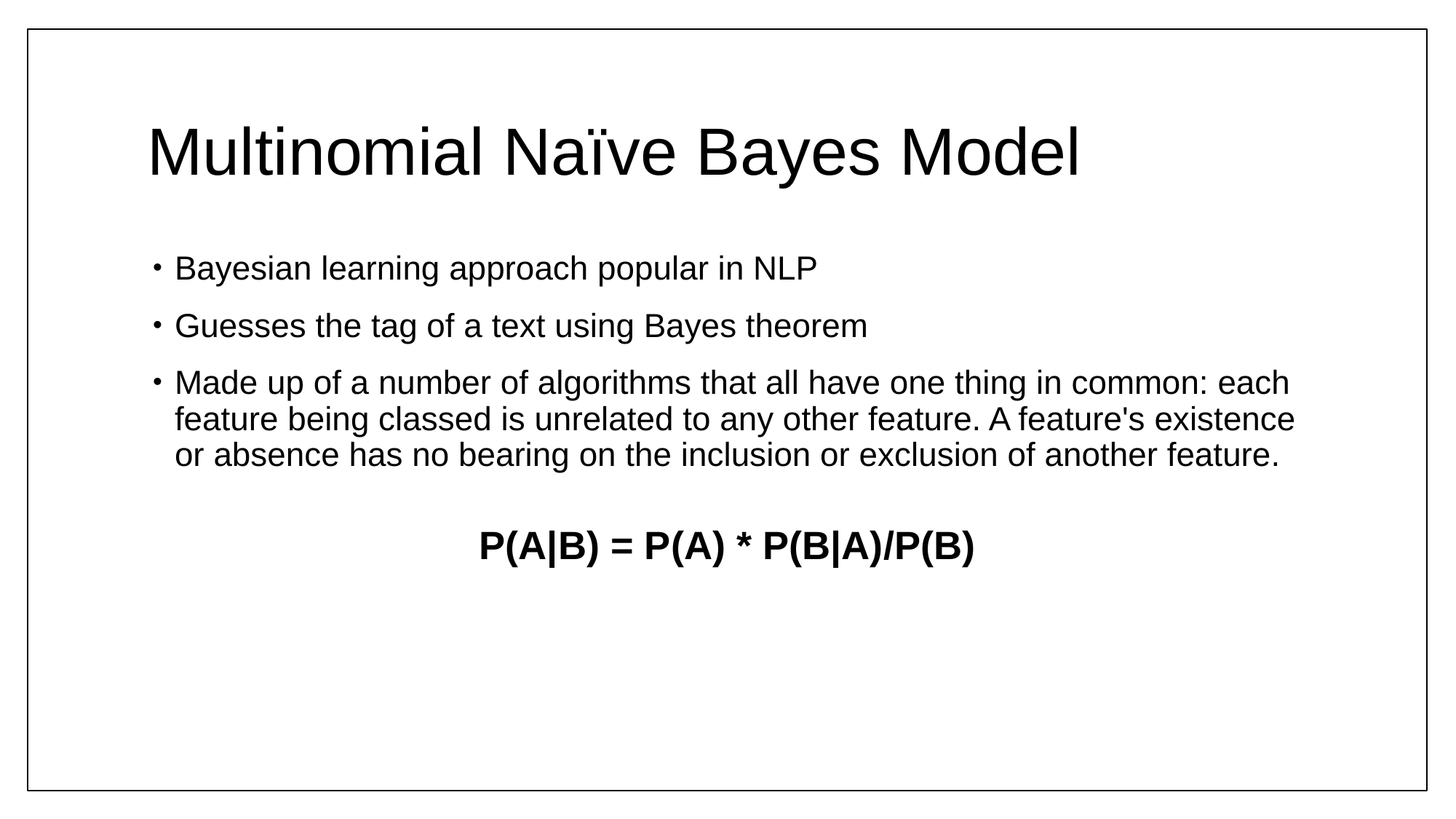

# Multinomial Naïve Bayes Model
Bayesian learning approach popular in NLP
Guesses the tag of a text using Bayes theorem
Made up of a number of algorithms that all have one thing in common: each feature being classed is unrelated to any other feature. A feature's existence or absence has no bearing on the inclusion or exclusion of another feature.
P(A|B) = P(A) * P(B|A)/P(B)